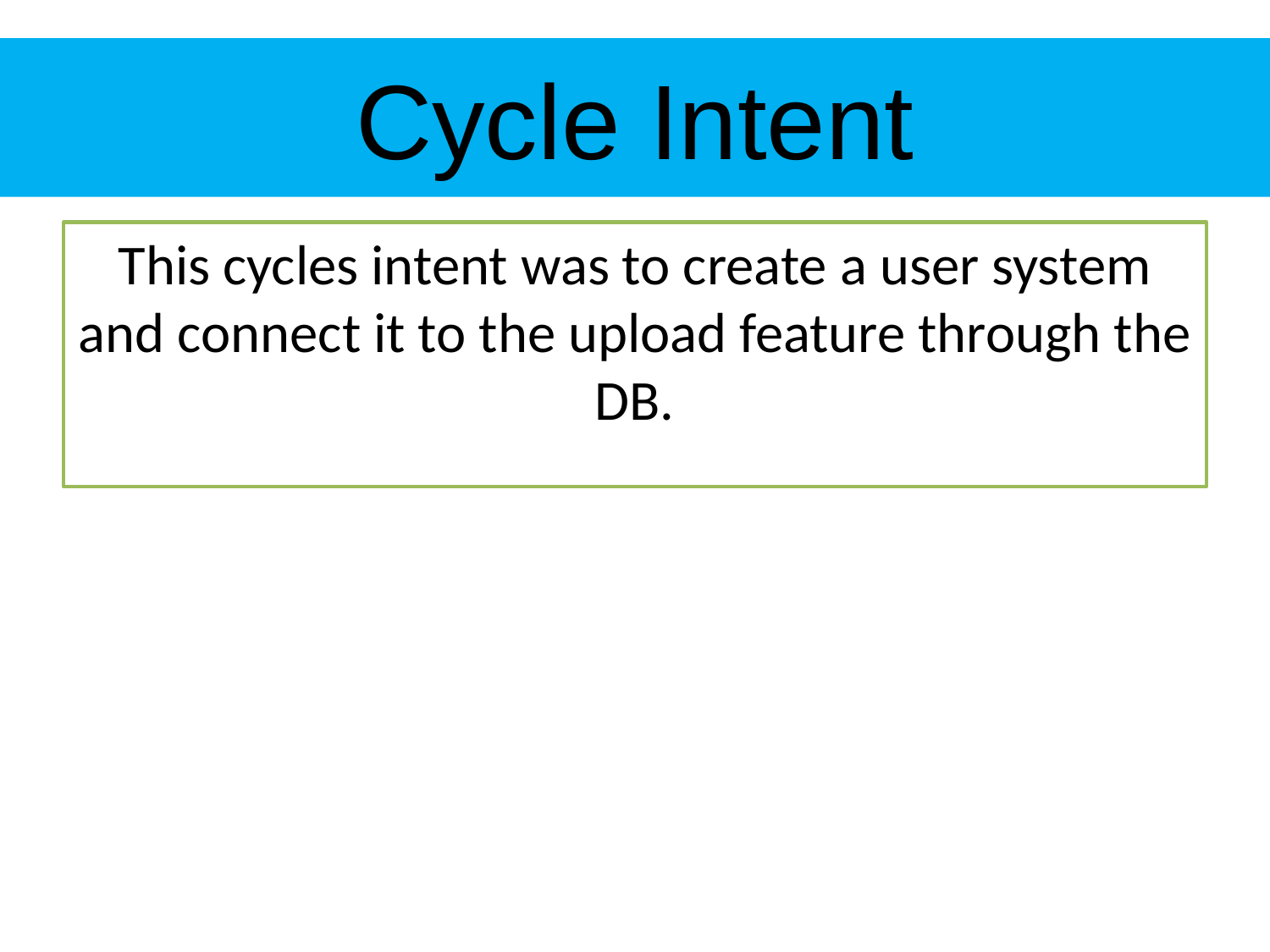

# Cycle Intent
This cycles intent was to create a user system and connect it to the upload feature through the DB.